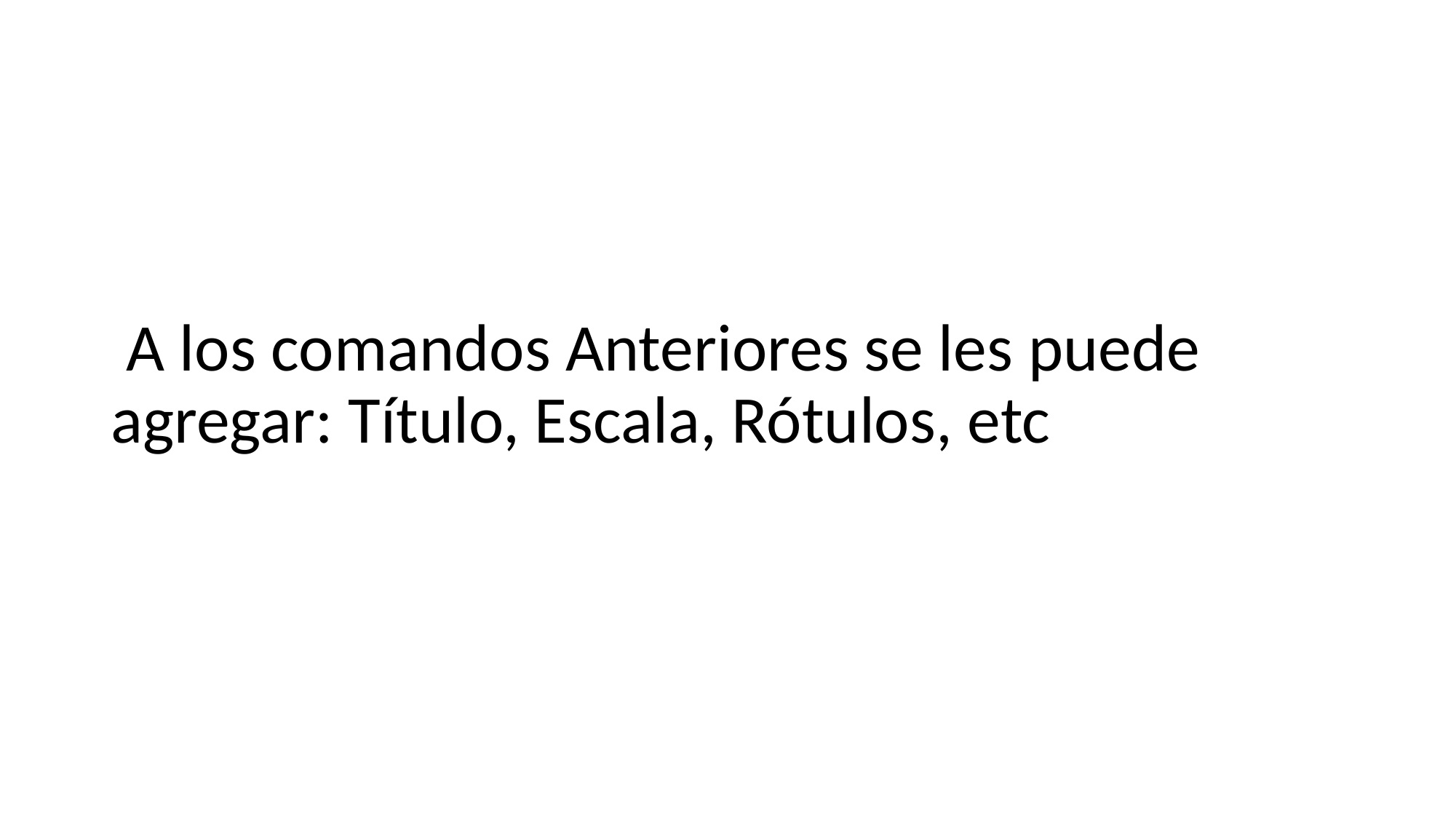

# A los comandos Anteriores se les puede agregar: Título, Escala, Rótulos, etc